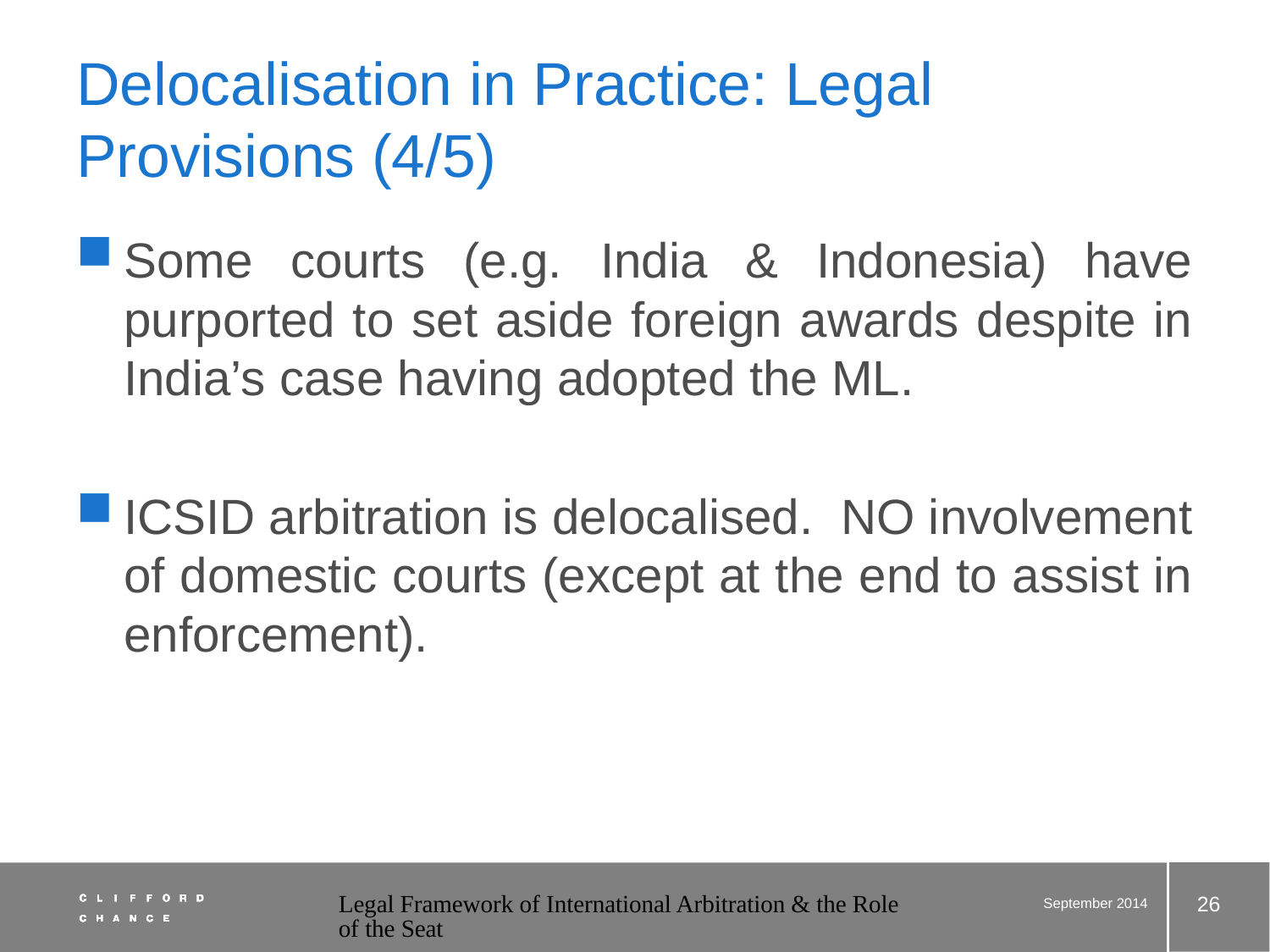

# Delocalisation in Practice: Legal Provisions (4/5)
Some courts (e.g. India & Indonesia) have purported to set aside foreign awards despite in India’s case having adopted the ML.

ICSID arbitration is delocalised.  NO involvement of domestic courts (except at the end to assist in enforcement).

26
Legal Framework of International Arbitration & the Role of the Seat
September 2014